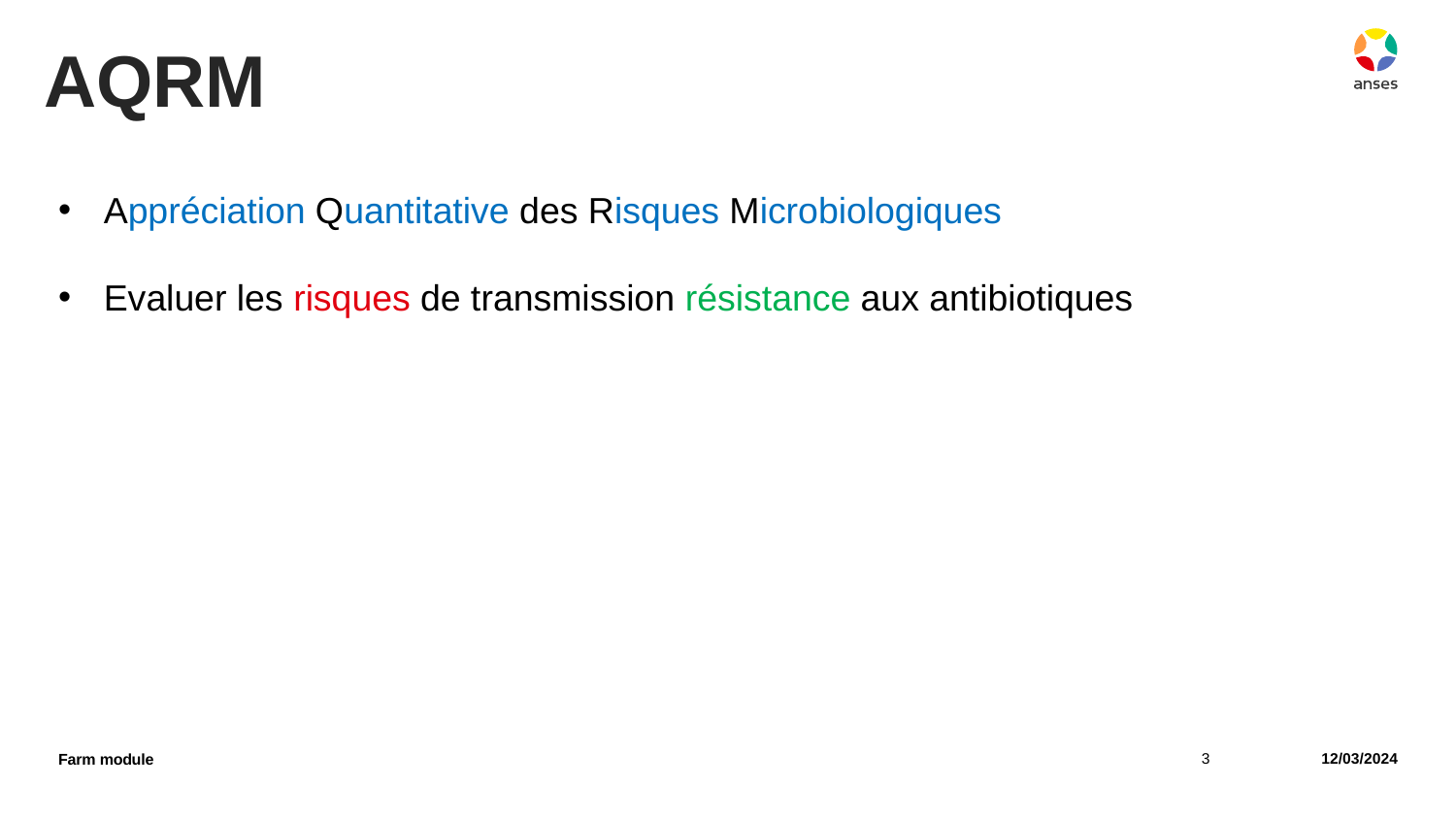

# AQRM
Appréciation Quantitative des Risques Microbiologiques

Evaluer les risques de transmission résistance aux antibiotiques

3
12/03/2024

Farm module